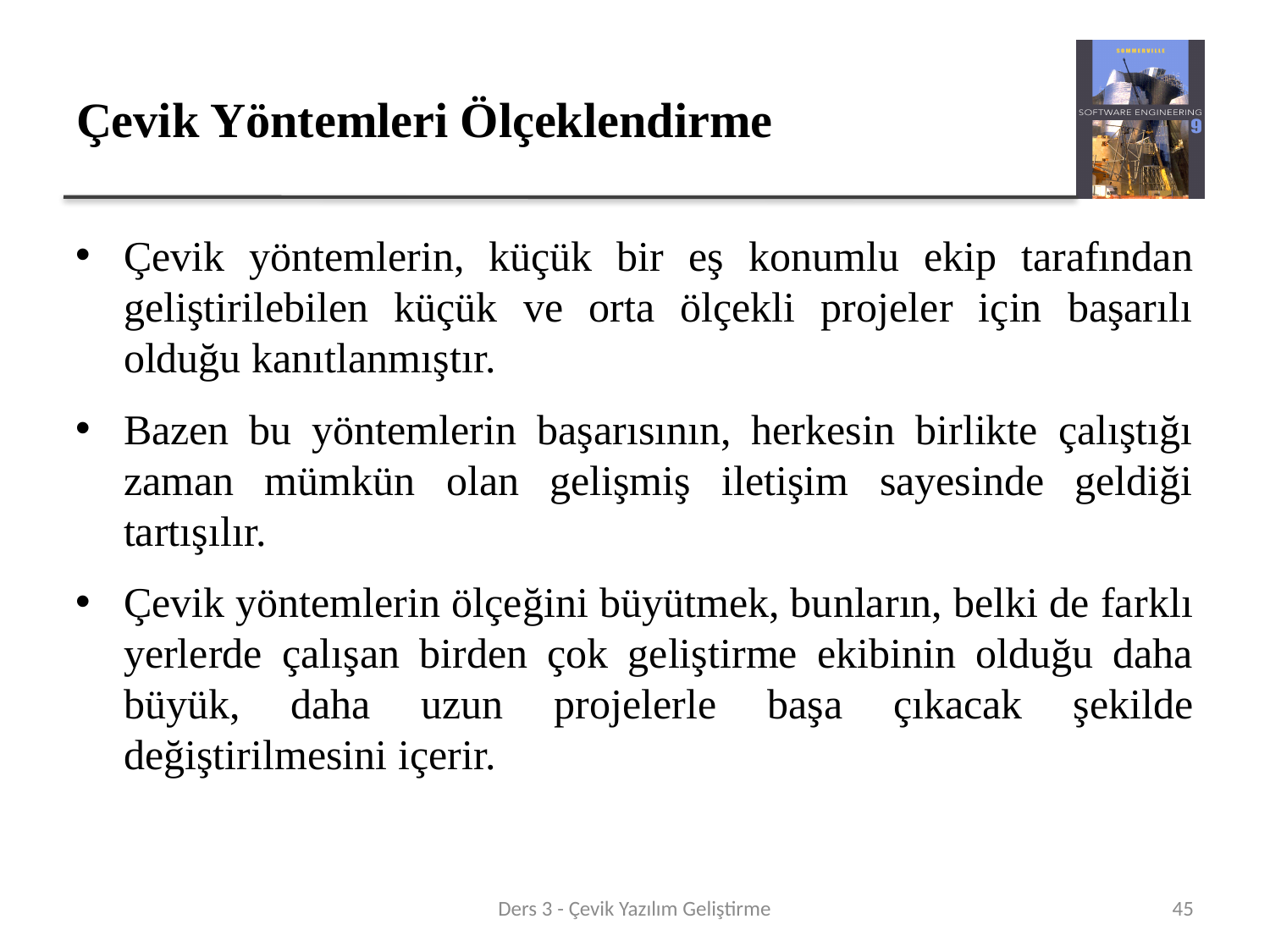

# Çevik Yöntemleri Ölçeklendirme
Çevik yöntemlerin, küçük bir eş konumlu ekip tarafından geliştirilebilen küçük ve orta ölçekli projeler için başarılı olduğu kanıtlanmıştır.
Bazen bu yöntemlerin başarısının, herkesin birlikte çalıştığı zaman mümkün olan gelişmiş iletişim sayesinde geldiği tartışılır.
Çevik yöntemlerin ölçeğini büyütmek, bunların, belki de farklı yerlerde çalışan birden çok geliştirme ekibinin olduğu daha büyük, daha uzun projelerle başa çıkacak şekilde değiştirilmesini içerir.
Ders 3 - Çevik Yazılım Geliştirme
45